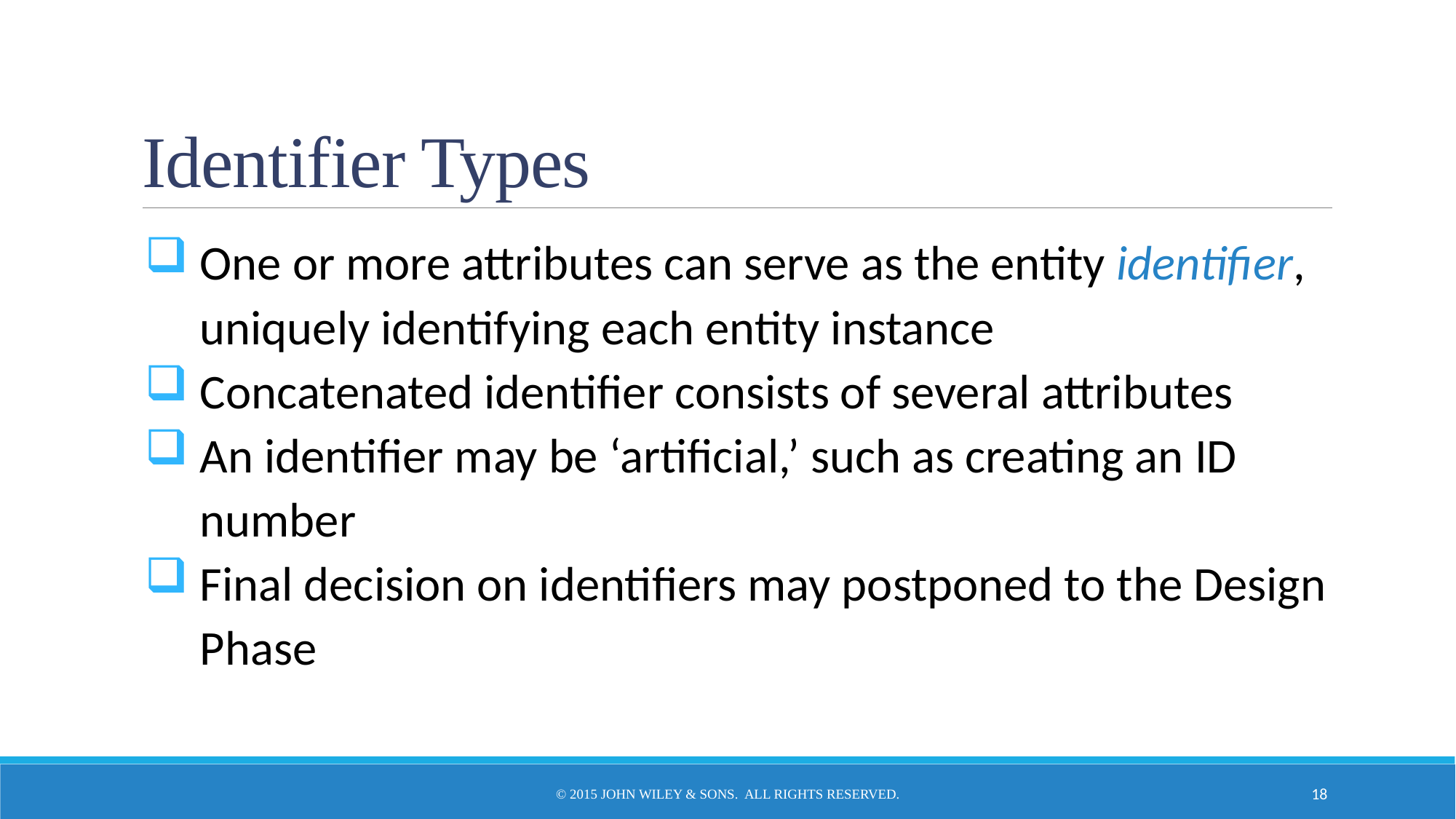

# Identifier Types
One or more attributes can serve as the entity identifier, uniquely identifying each entity instance
Concatenated identifier consists of several attributes
An identifier may be ‘artificial,’ such as creating an ID number
Final decision on identifiers may postponed to the Design Phase
© 2015 John Wiley & Sons.  All Rights Reserved.
18